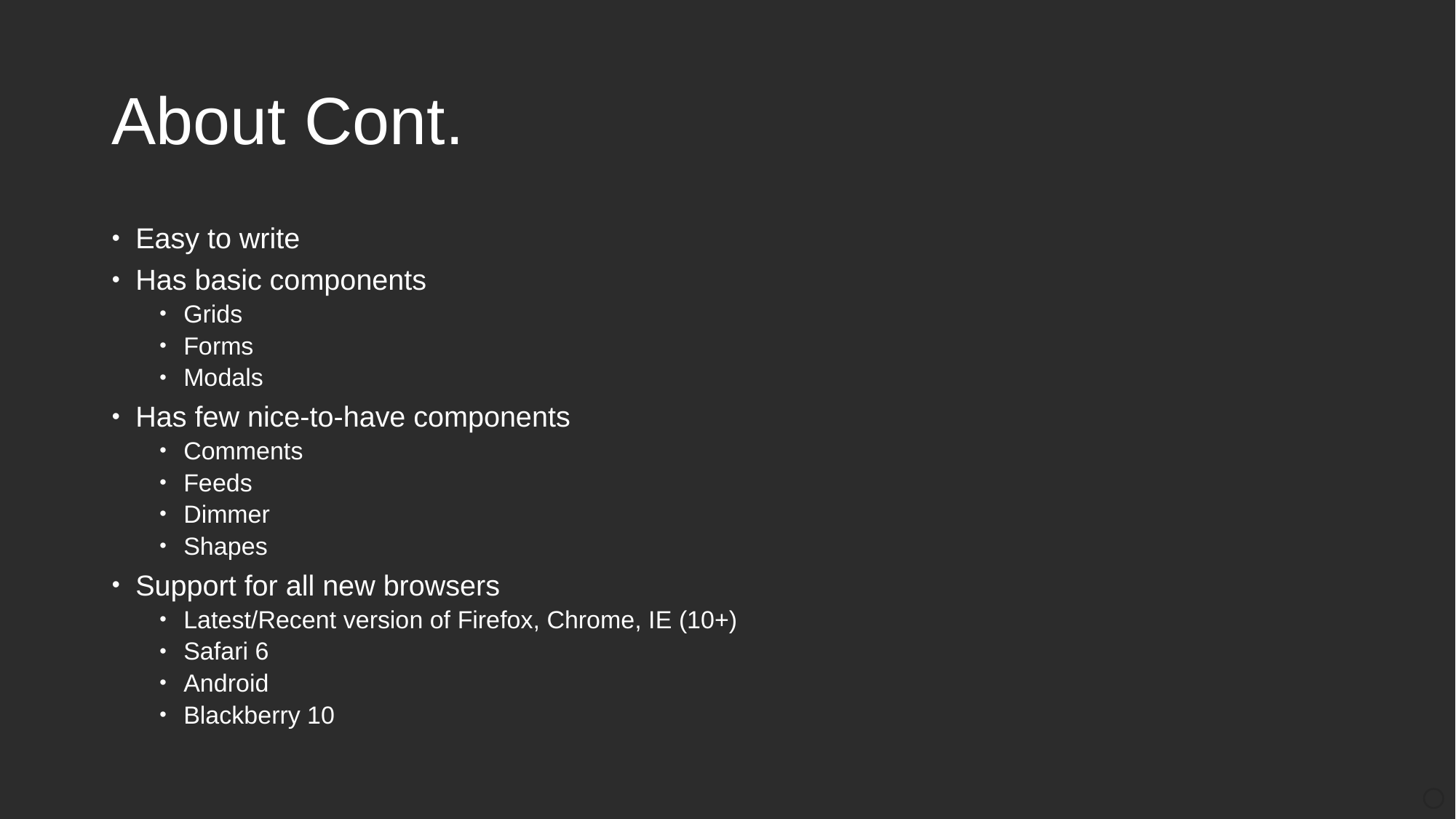

# About Cont.
Easy to write
Has basic components
Grids
Forms
Modals
Has few nice-to-have components
Comments
Feeds
Dimmer
Shapes
Support for all new browsers
Latest/Recent version of Firefox, Chrome, IE (10+)
Safari 6
Android
Blackberry 10